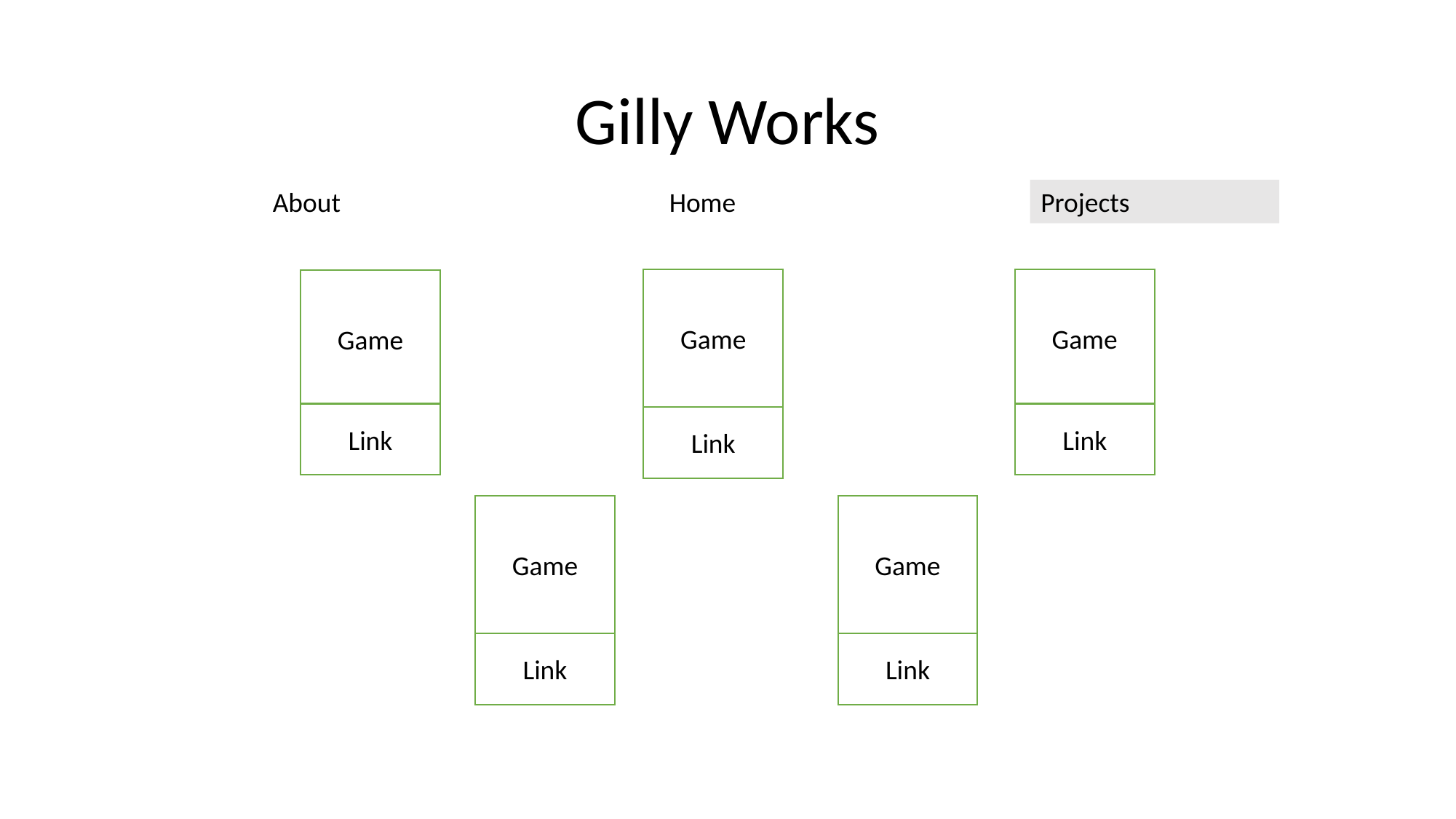

# Gilly Works
About
Home
Projects
Game
Game
Game
Link
Link
Link
Game
Game
Link
Link